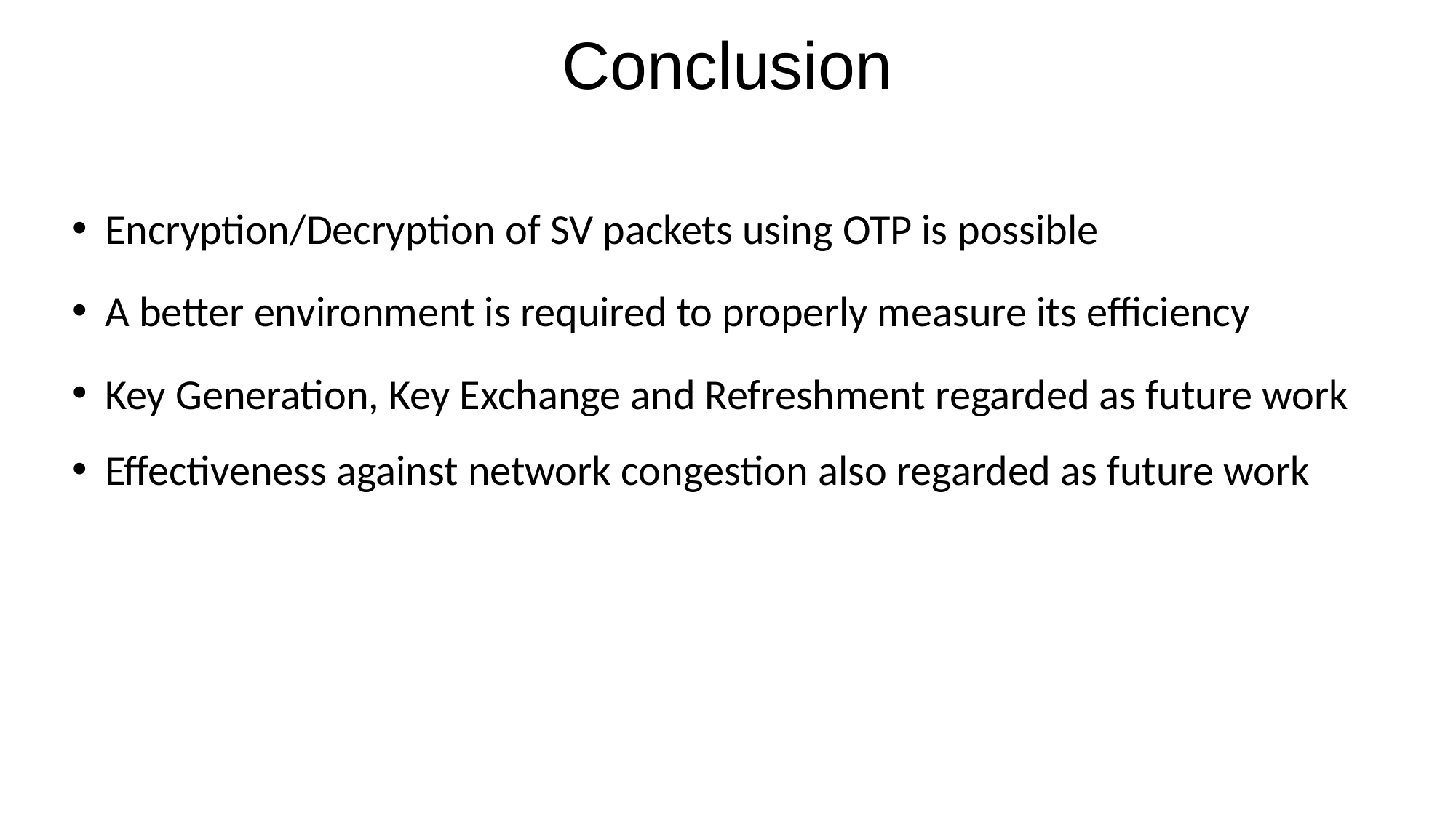

Conclusion

# Encryption/Decryption of SV packets using OTP is possible
A better environment is required to properly measure its efficiency
Key Generation, Key Exchange and Refreshment regarded as future work
Effectiveness against network congestion also regarded as future work
21